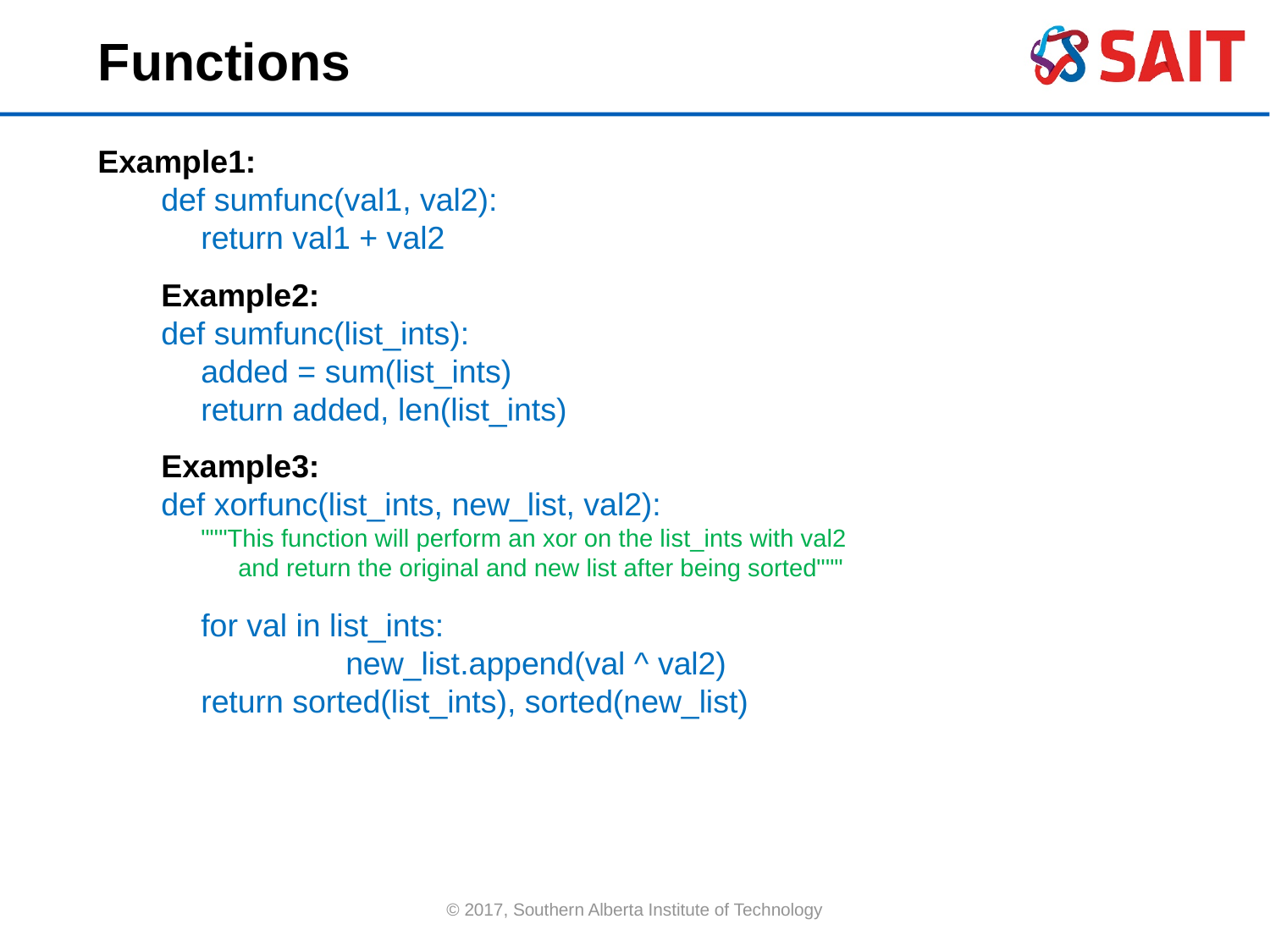

Functions
Example1:
def sumfunc(val1, val2):
	return val1 + val2
Example2:
def sumfunc(list_ints):
	added = sum(list_ints)
	return added, len(list_ints)
Example3:
def xorfunc(list_ints, new_list, val2):
	"""This function will perform an xor on the list_ints with val2
           and return the original and new list after being sorted"""

	for val in list_ints:
		  new_list.append(val ^ val2)
	return sorted(list_ints), sorted(new_list)